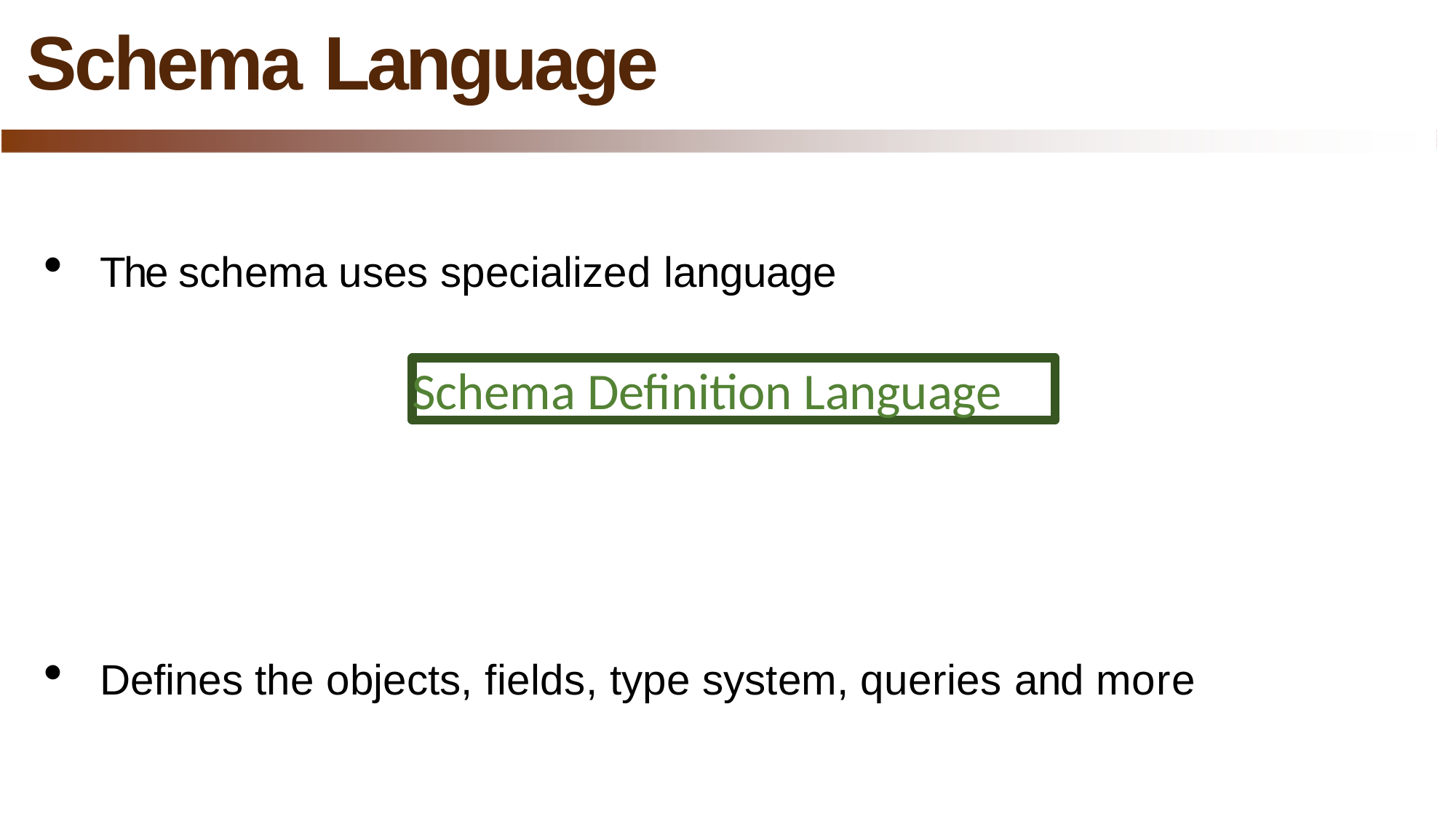

# Schema Language

The schema uses specialized language
Schema Definition Language
Defines the objects, fields, type system, queries and more